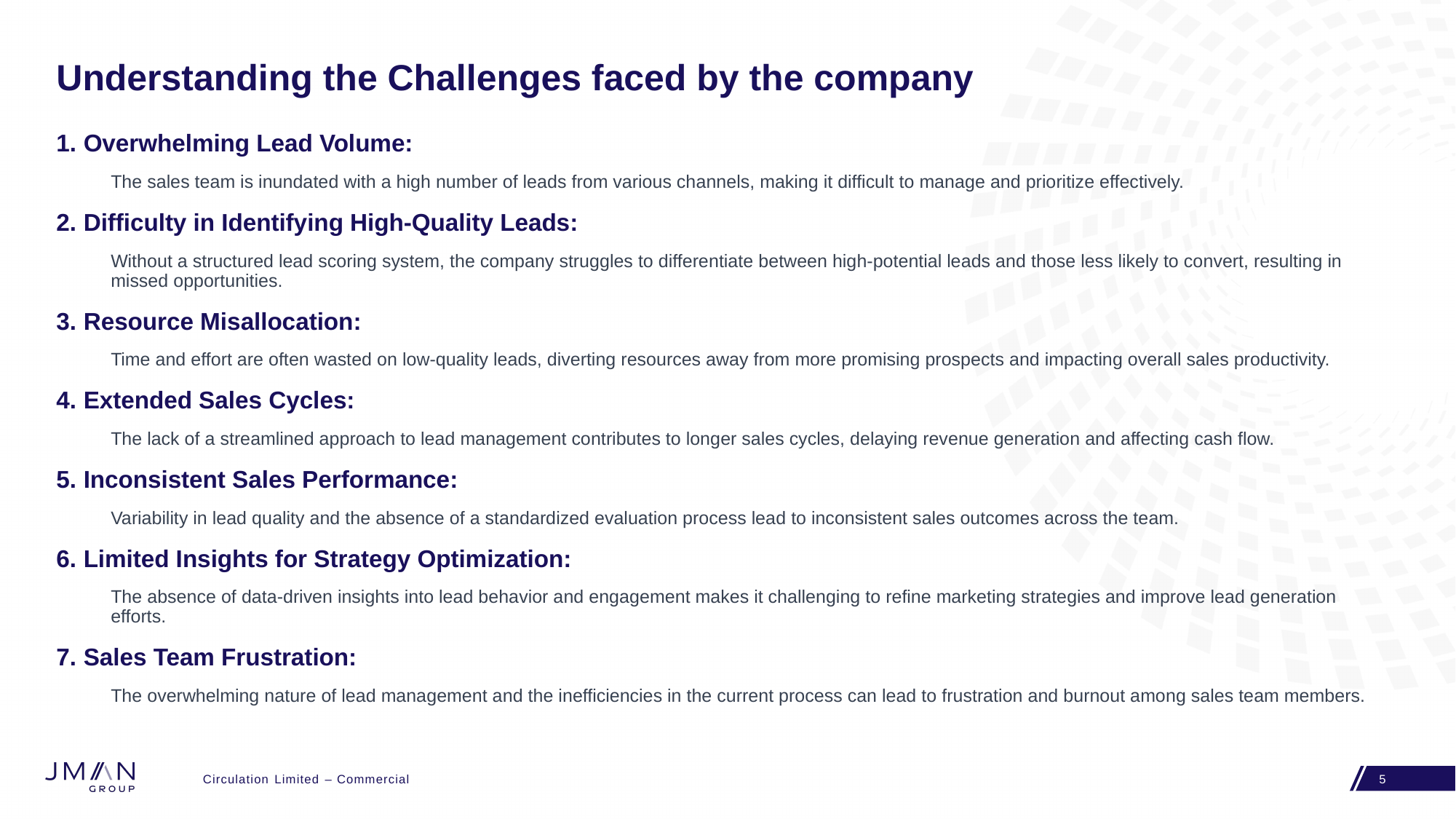

# Understanding the Challenges faced by the company
Overwhelming Lead Volume:
The sales team is inundated with a high number of leads from various channels, making it difficult to manage and prioritize effectively.
Difficulty in Identifying High-Quality Leads:
Without a structured lead scoring system, the company struggles to differentiate between high-potential leads and those less likely to convert, resulting in missed opportunities.
Resource Misallocation:
Time and effort are often wasted on low-quality leads, diverting resources away from more promising prospects and impacting overall sales productivity.
Extended Sales Cycles:
The lack of a streamlined approach to lead management contributes to longer sales cycles, delaying revenue generation and affecting cash flow.
Inconsistent Sales Performance:
Variability in lead quality and the absence of a standardized evaluation process lead to inconsistent sales outcomes across the team.
Limited Insights for Strategy Optimization:
The absence of data-driven insights into lead behavior and engagement makes it challenging to refine marketing strategies and improve lead generation efforts.
Sales Team Frustration:
The overwhelming nature of lead management and the inefficiencies in the current process can lead to frustration and burnout among sales team members.